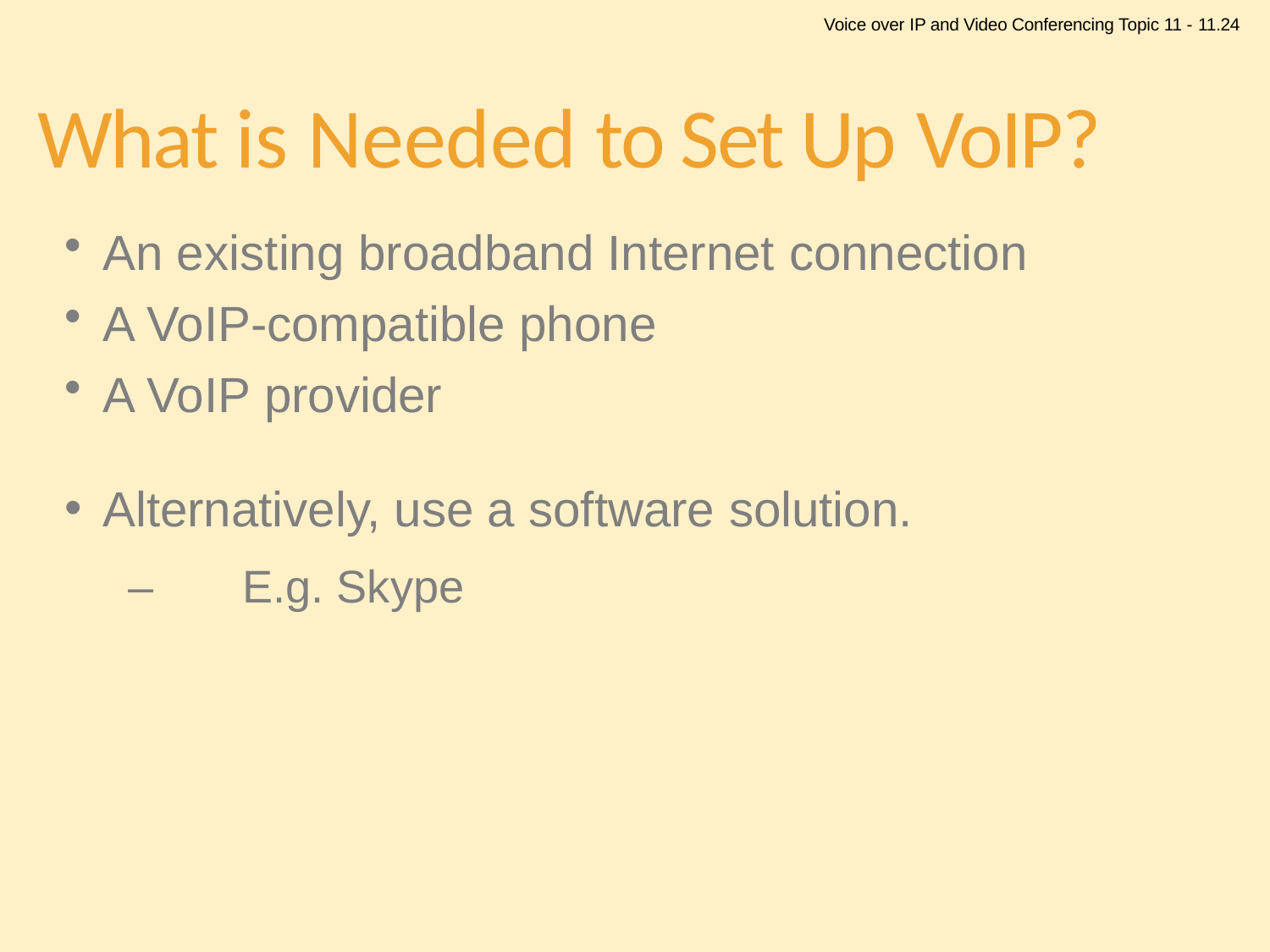

Voice over IP and Video Conferencing Topic 11 - 11.24
# What is Needed to Set Up VoIP?
An existing broadband Internet connection
A VoIP-compatible phone
A VoIP provider

Alternatively, use a software solution.
–	E.g. Skype